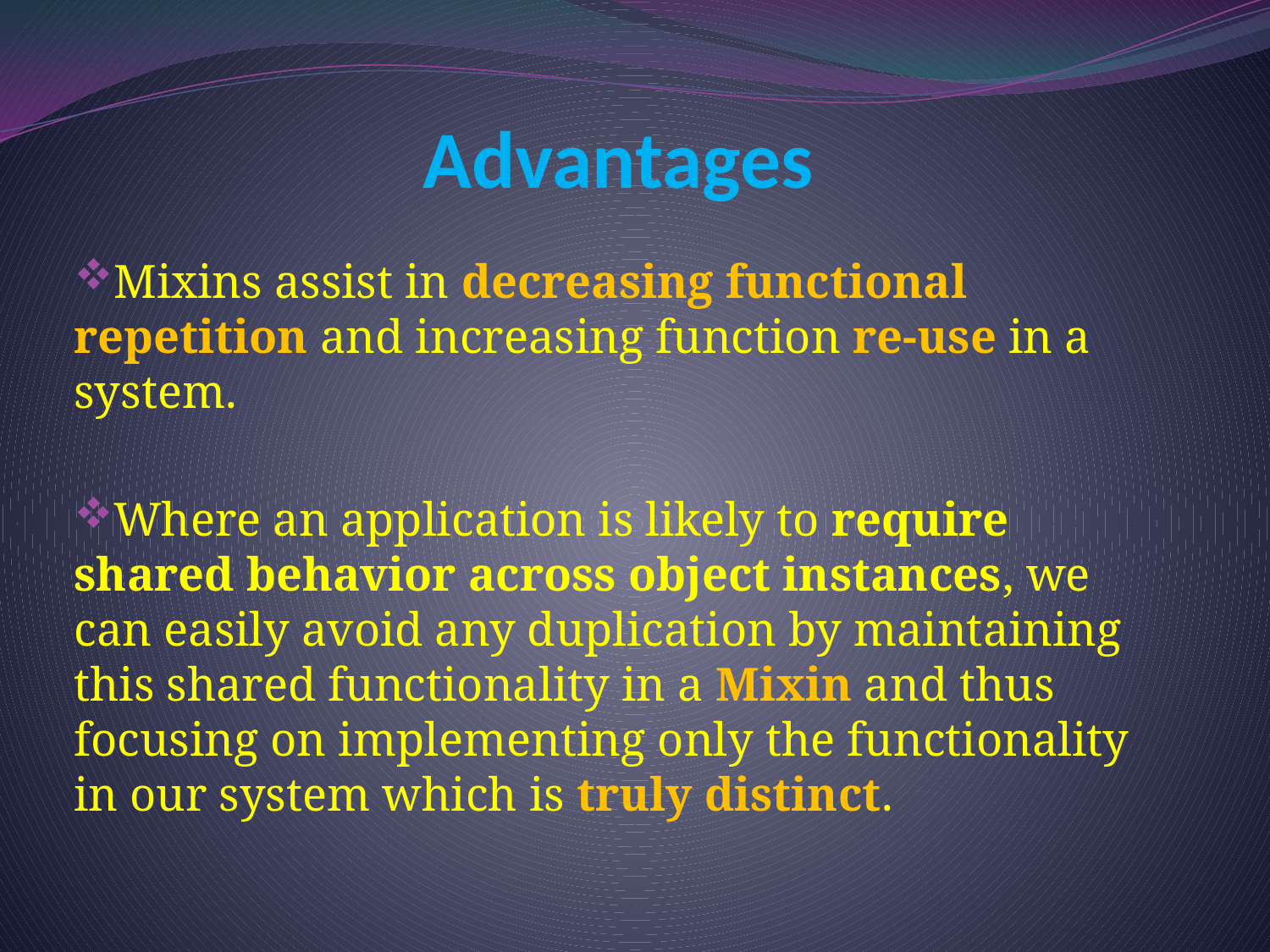

# Advantages
Mixins assist in decreasing functional repetition and increasing function re-use in a system.

Where an application is likely to require shared behavior across object instances, we can easily avoid any duplication by maintaining this shared functionality in a Mixin and thus focusing on implementing only the functionality in our system which is truly distinct.